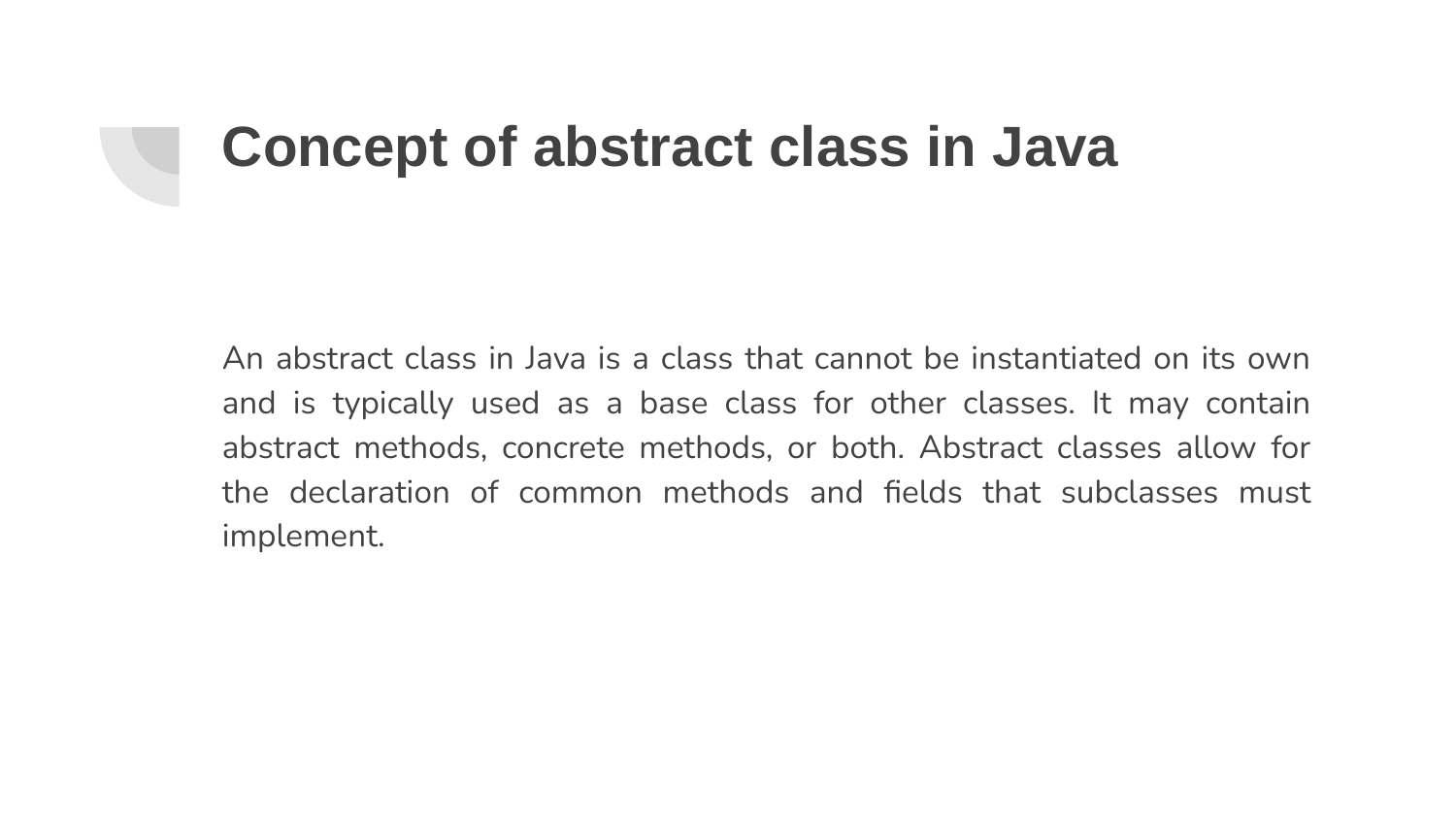

# Concept of abstract class in Java
An abstract class in Java is a class that cannot be instantiated on its own and is typically used as a base class for other classes. It may contain abstract methods, concrete methods, or both. Abstract classes allow for the declaration of common methods and fields that subclasses must implement.